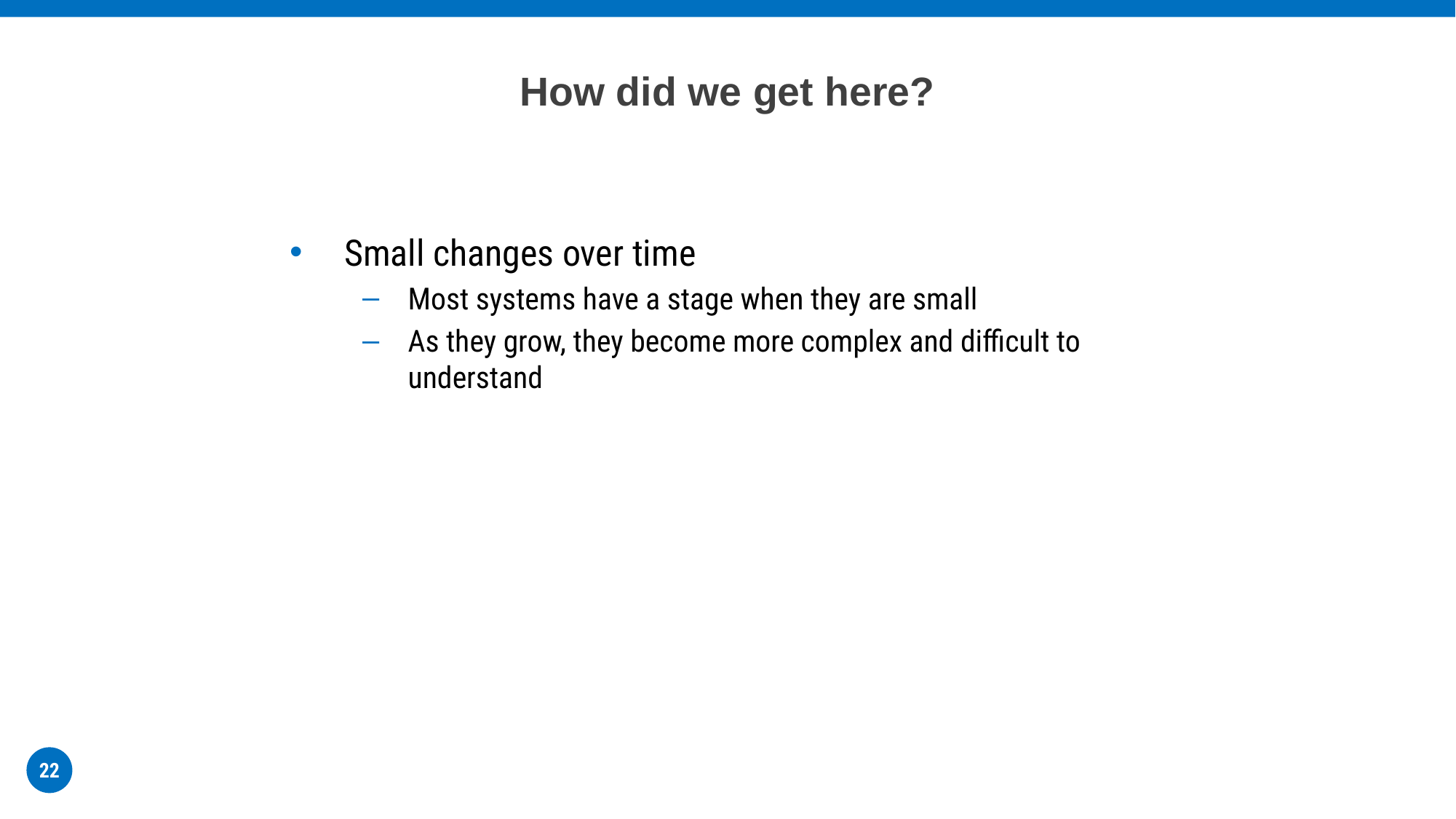

# How did we get here?

Small changes over time
Most systems have a stage when they are small
As they grow, they become more complex and difficult to understand
22